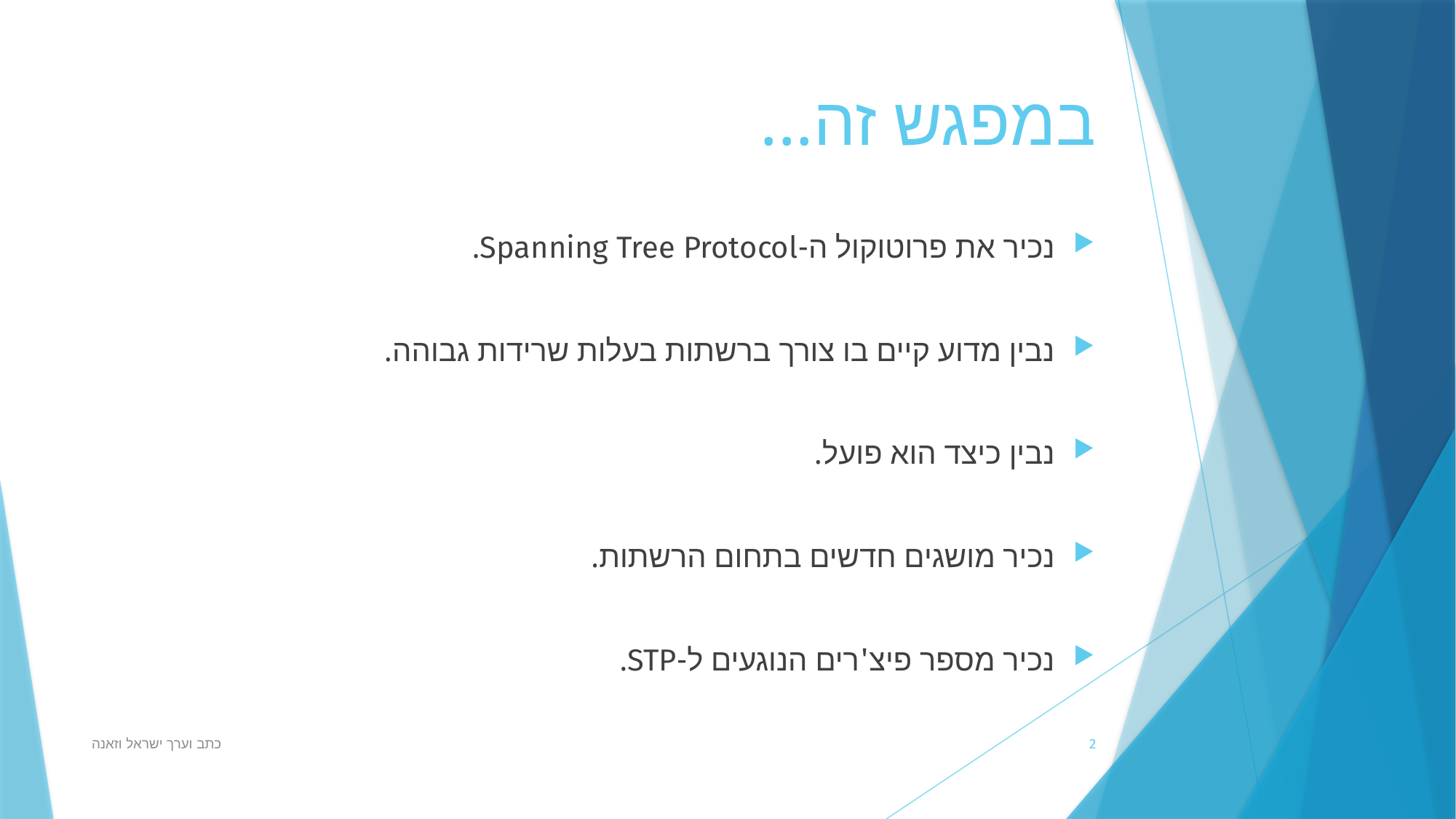

# במפגש זה...
נכיר את פרוטוקול ה-Spanning Tree Protocol.

נבין מדוע קיים בו צורך ברשתות בעלות שרידות גבוהה.

נבין כיצד הוא פועל.

נכיר מושגים חדשים בתחום הרשתות.

נכיר מספר פיצ'רים הנוגעים ל-STP.
כתב וערך ישראל וזאנה
2